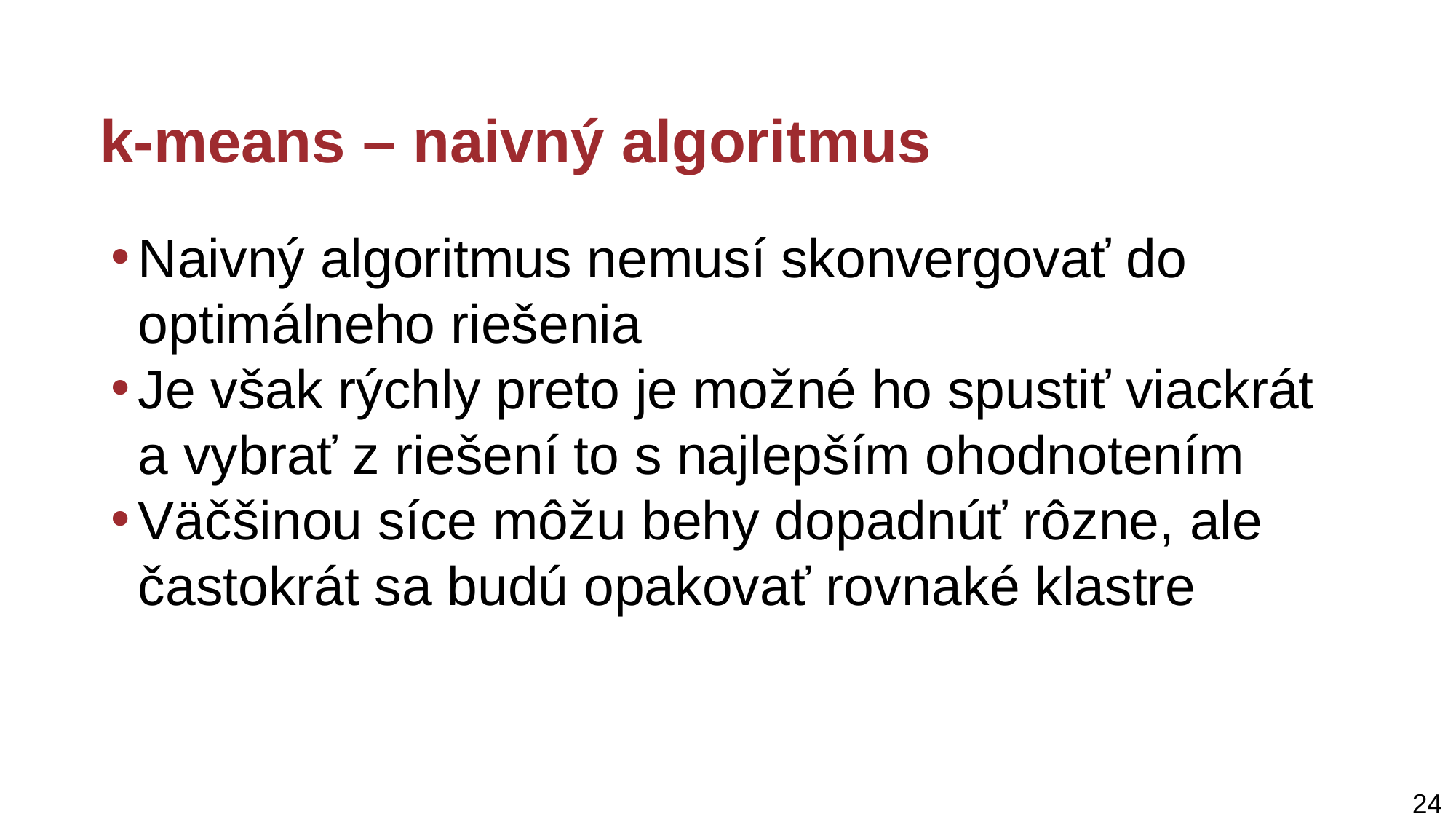

# k-means – naivný algoritmus
Naivný algoritmus nemusí skonvergovať do optimálneho riešenia
Je však rýchly preto je možné ho spustiť viackrát a vybrať z riešení to s najlepším ohodnotením
Väčšinou síce môžu behy dopadnúť rôzne, ale častokrát sa budú opakovať rovnaké klastre